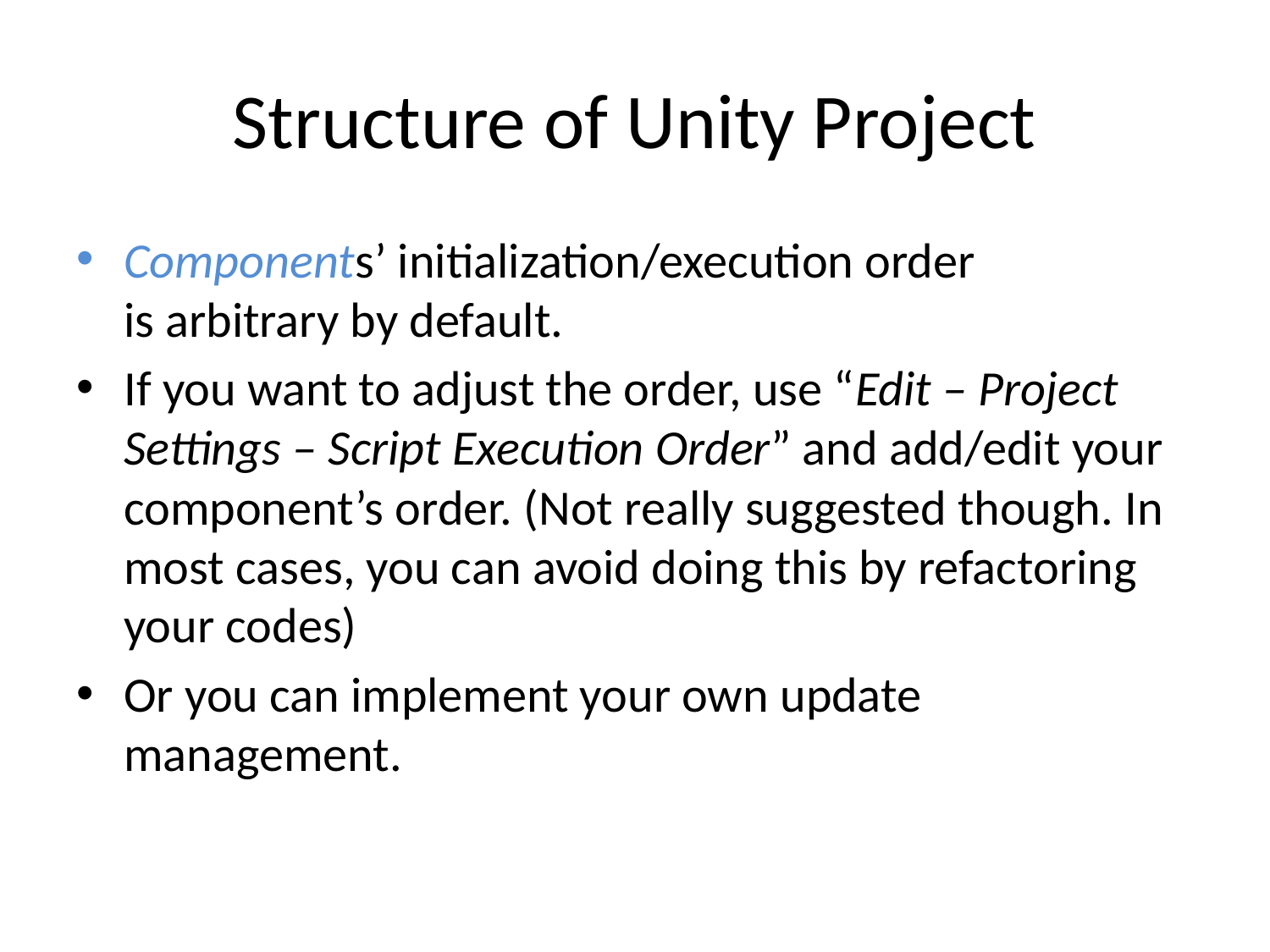

# Structure of Unity Project
Components’ initialization/execution order
is arbitrary by default.
If you want to adjust the order, use “Edit – Project Settings – Script Execution Order” and add/edit your component’s order. (Not really suggested though. In most cases, you can avoid doing this by refactoring your codes)
Or you can implement your own update management.